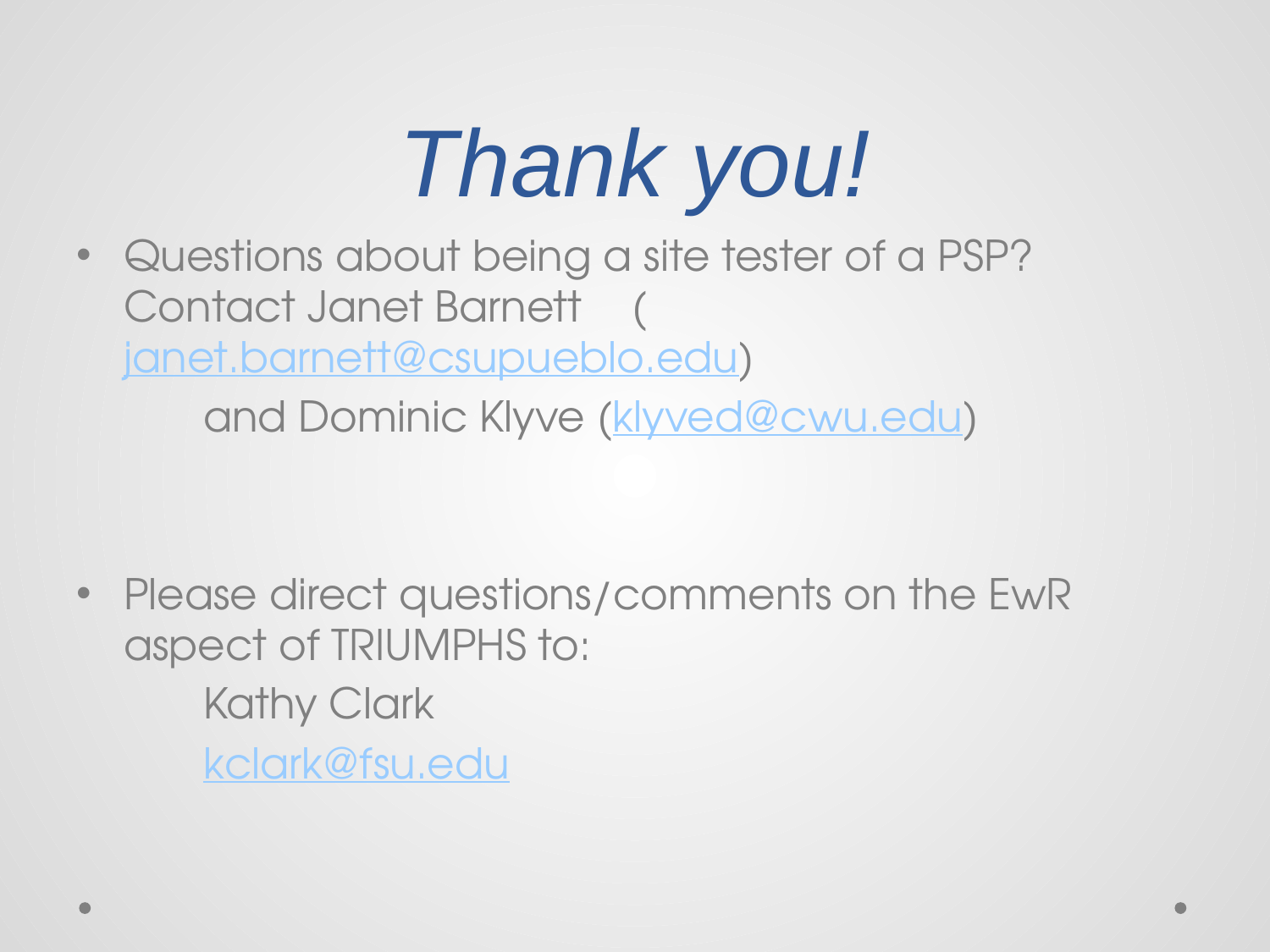

# Thank you!
Questions about being a site tester of a PSP? Contact Janet Barnett 	(janet.barnett@csupueblo.edu)
	and Dominic Klyve (klyved@cwu.edu)

Please direct questions/comments on the EwR aspect of TRIUMPHS to:
	Kathy Clark
	kclark@fsu.edu